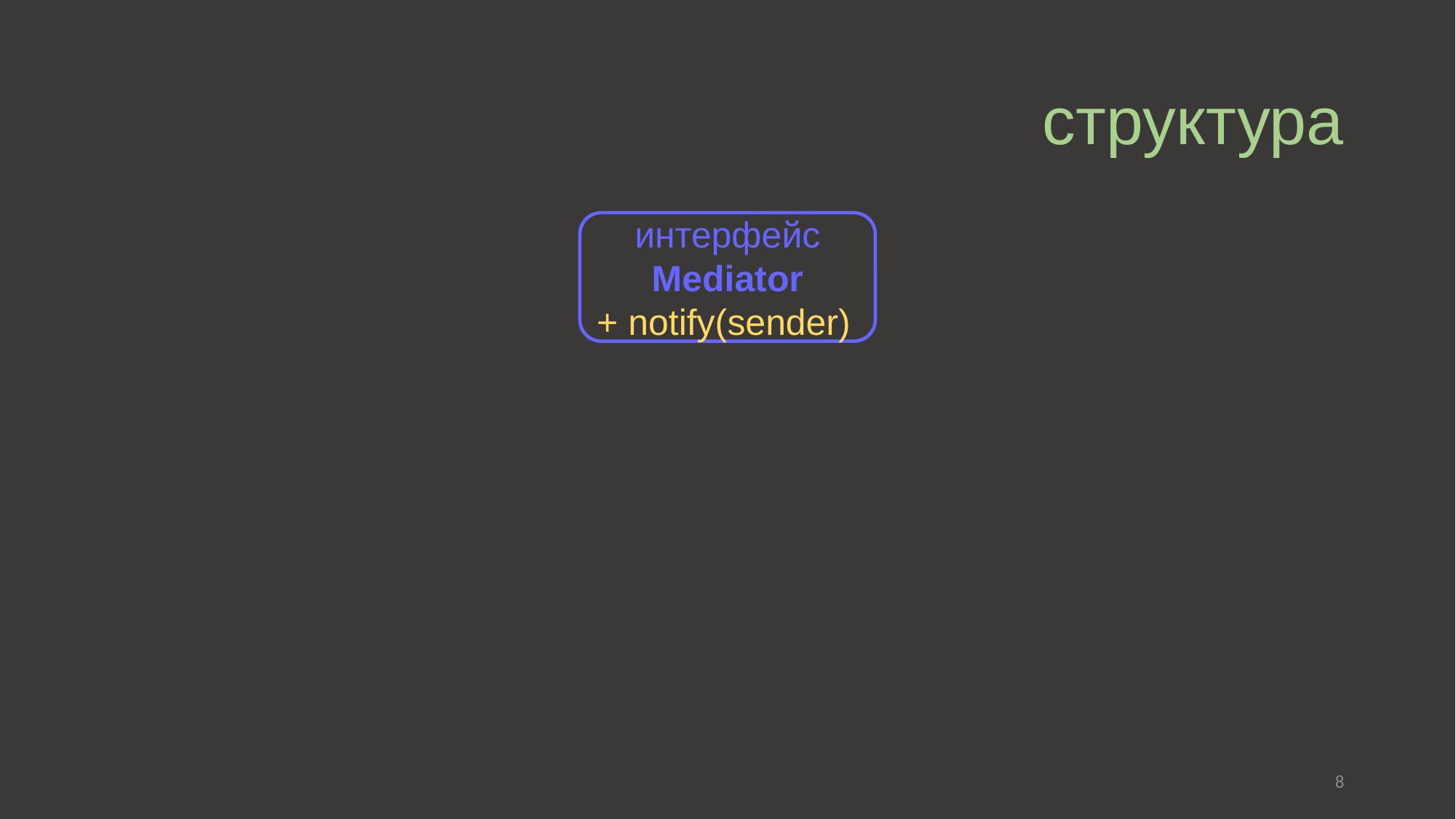

# структура
интерфейс Mediator
+ notify(sender)
8